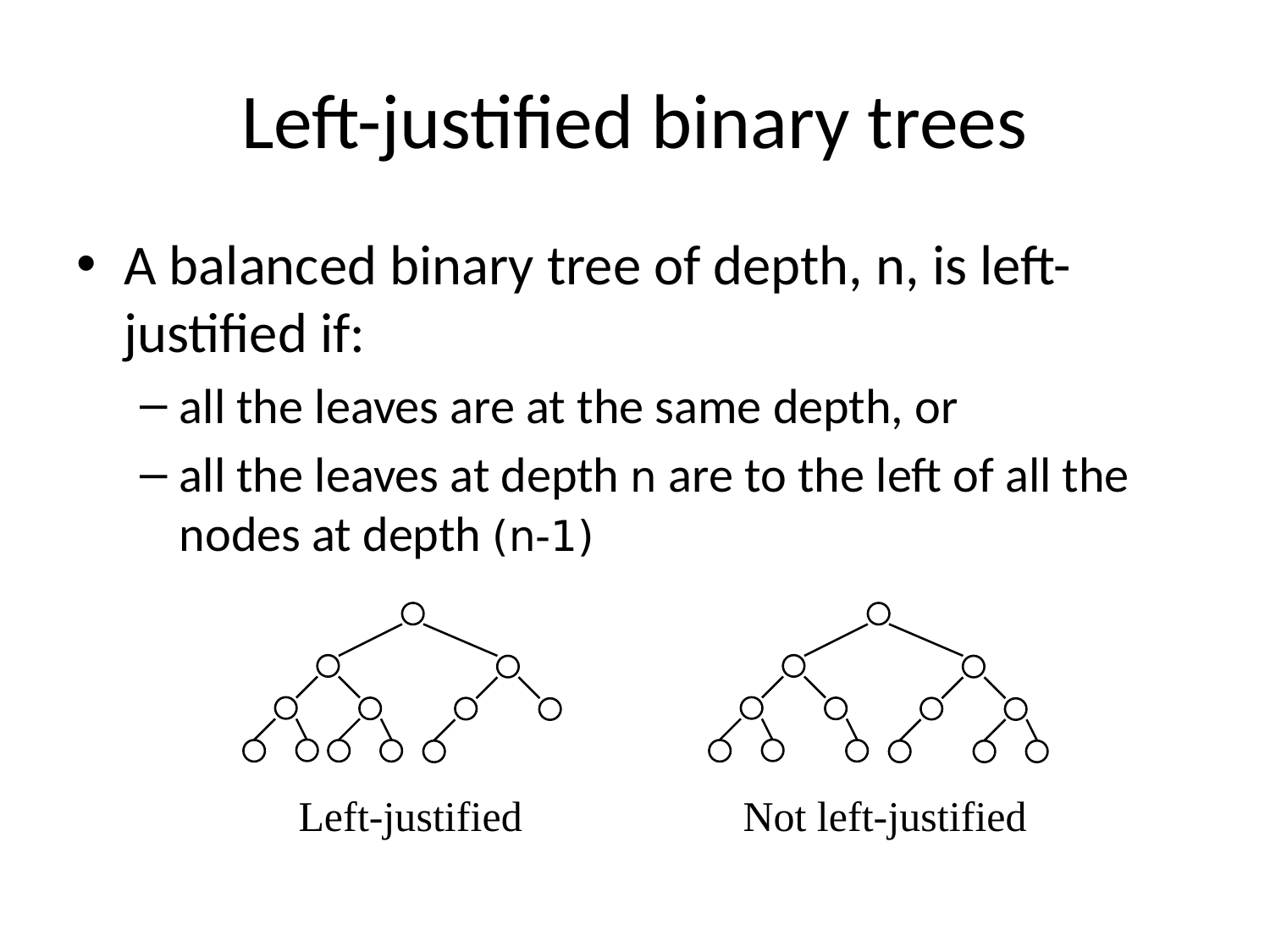

# Left-justified binary trees
A balanced binary tree of depth, n, is left-justified if:
all the leaves are at the same depth, or
all the leaves at depth n are to the left of all the nodes at depth (n-1)

Left-justified

Not left-justified